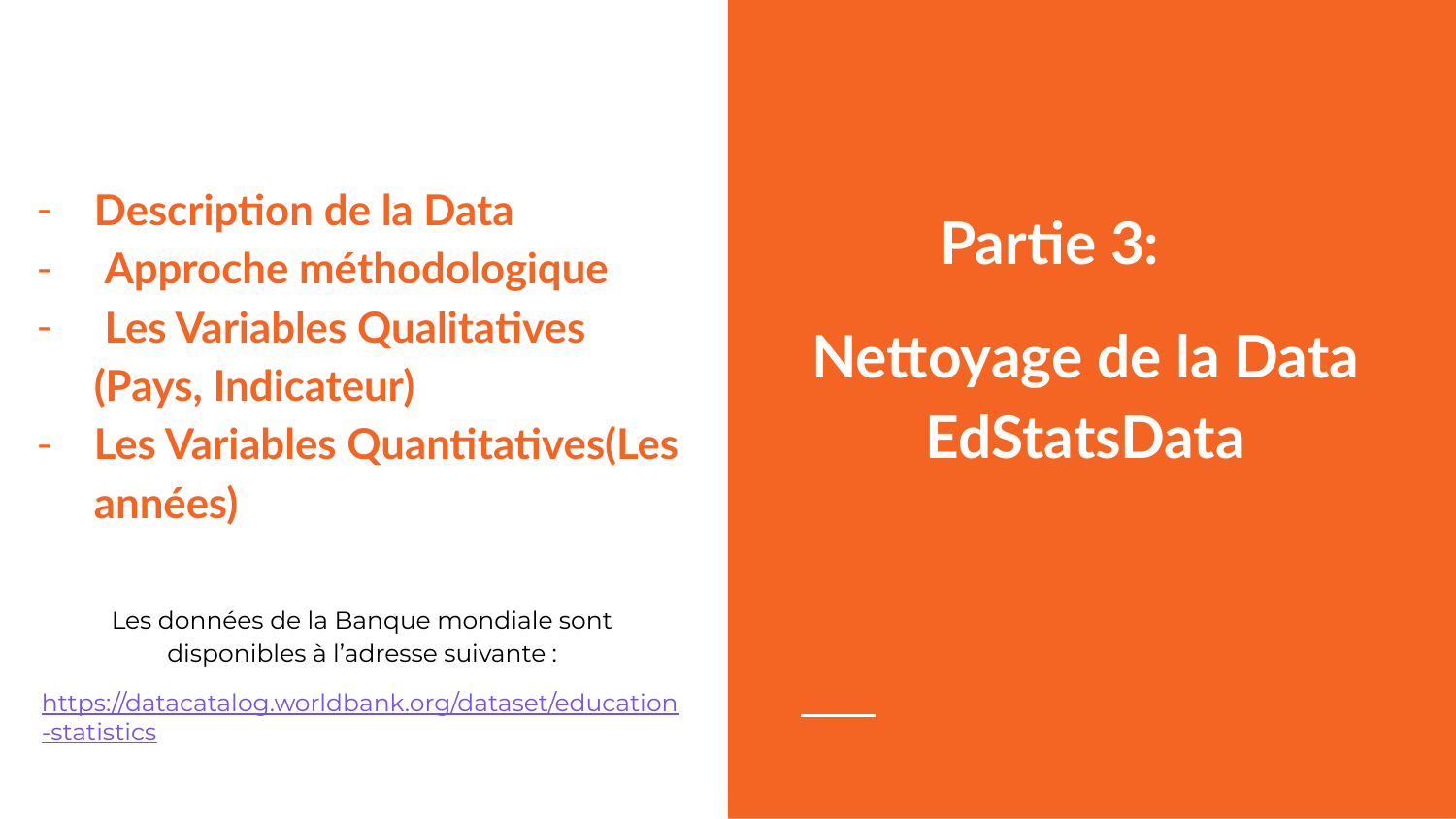

Description de la Data
 Approche méthodologique
 Les Variables Qualitatives (Pays, Indicateur)
Les Variables Quantitatives(Les années)

Partie 3:
Nettoyage de la Data EdStatsData

Les données de la Banque mondiale sont disponibles à l’adresse suivante :
https://datacatalog.worldbank.org/dataset/education-statistics